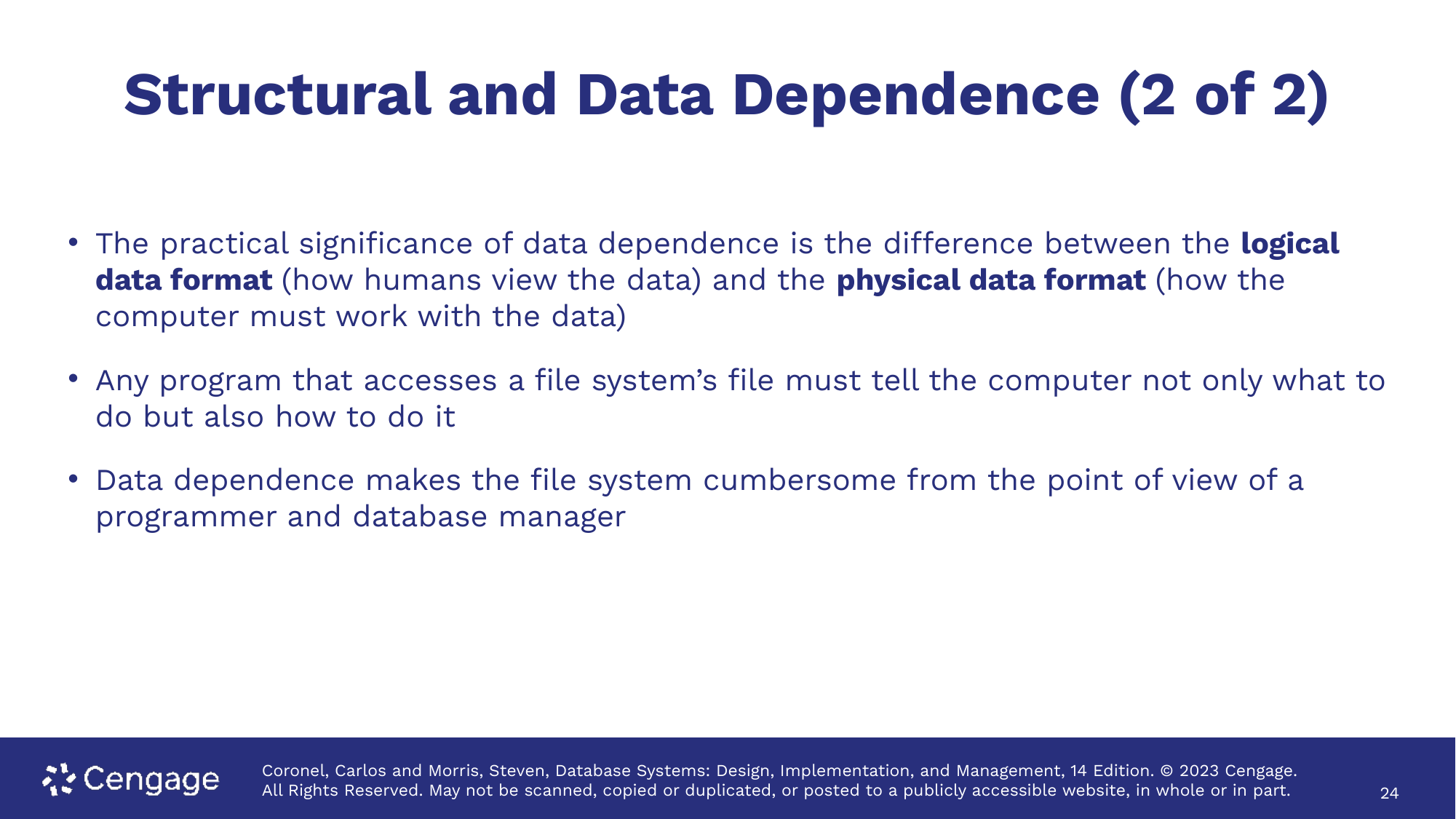

# Structural and Data Dependence (2 of 2)
The practical significance of data dependence is the difference between the logical data format (how humans view the data) and the physical data format (how the computer must work with the data)
Any program that accesses a file system’s file must tell the computer not only what to do but also how to do it
Data dependence makes the file system cumbersome from the point of view of a programmer and database manager